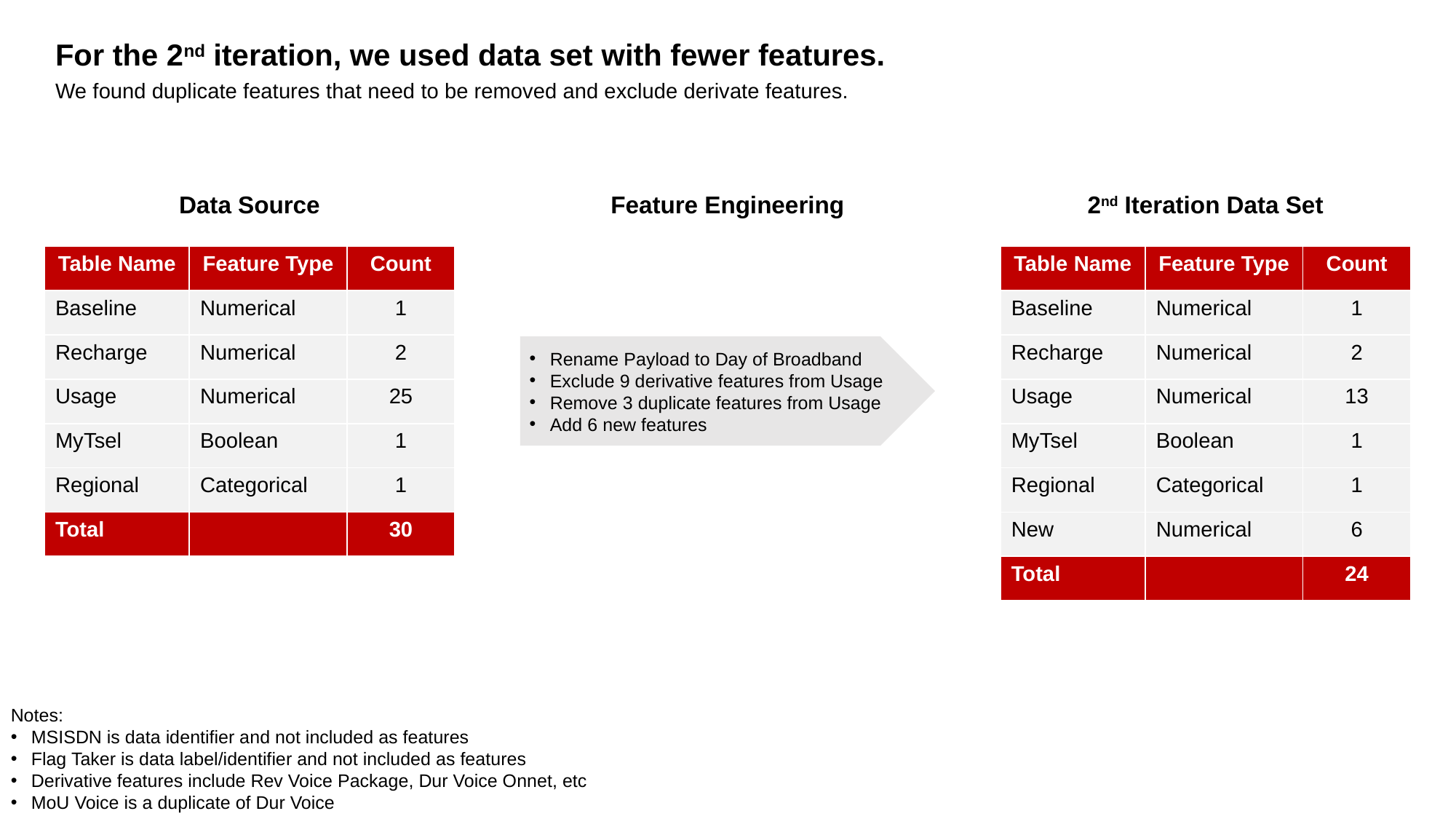

# For the 2nd iteration, we used data set with fewer features.
We found duplicate features that need to be removed and exclude derivate features.
Feature Engineering
Data Source
2nd Iteration Data Set
| Table Name | Feature Type | Count |
| --- | --- | --- |
| Baseline | Numerical | 1 |
| Recharge | Numerical | 2 |
| Usage | Numerical | 25 |
| MyTsel | Boolean | 1 |
| Regional | Categorical | 1 |
| Total |  | 30 |
| Table Name | Feature Type | Count |
| --- | --- | --- |
| Baseline | Numerical | 1 |
| Recharge | Numerical | 2 |
| Usage | Numerical | 13 |
| MyTsel | Boolean | 1 |
| Regional | Categorical | 1 |
| New | Numerical | 6 |
| Total |  | 24 |

Rename Payload to Day of Broadband
Exclude 9 derivative features from Usage
Remove 3 duplicate features from Usage
Add 6 new features
Notes:
MSISDN is data identifier and not included as features
Flag Taker is data label/identifier and not included as features
Derivative features include Rev Voice Package, Dur Voice Onnet, etc
MoU Voice is a duplicate of Dur Voice